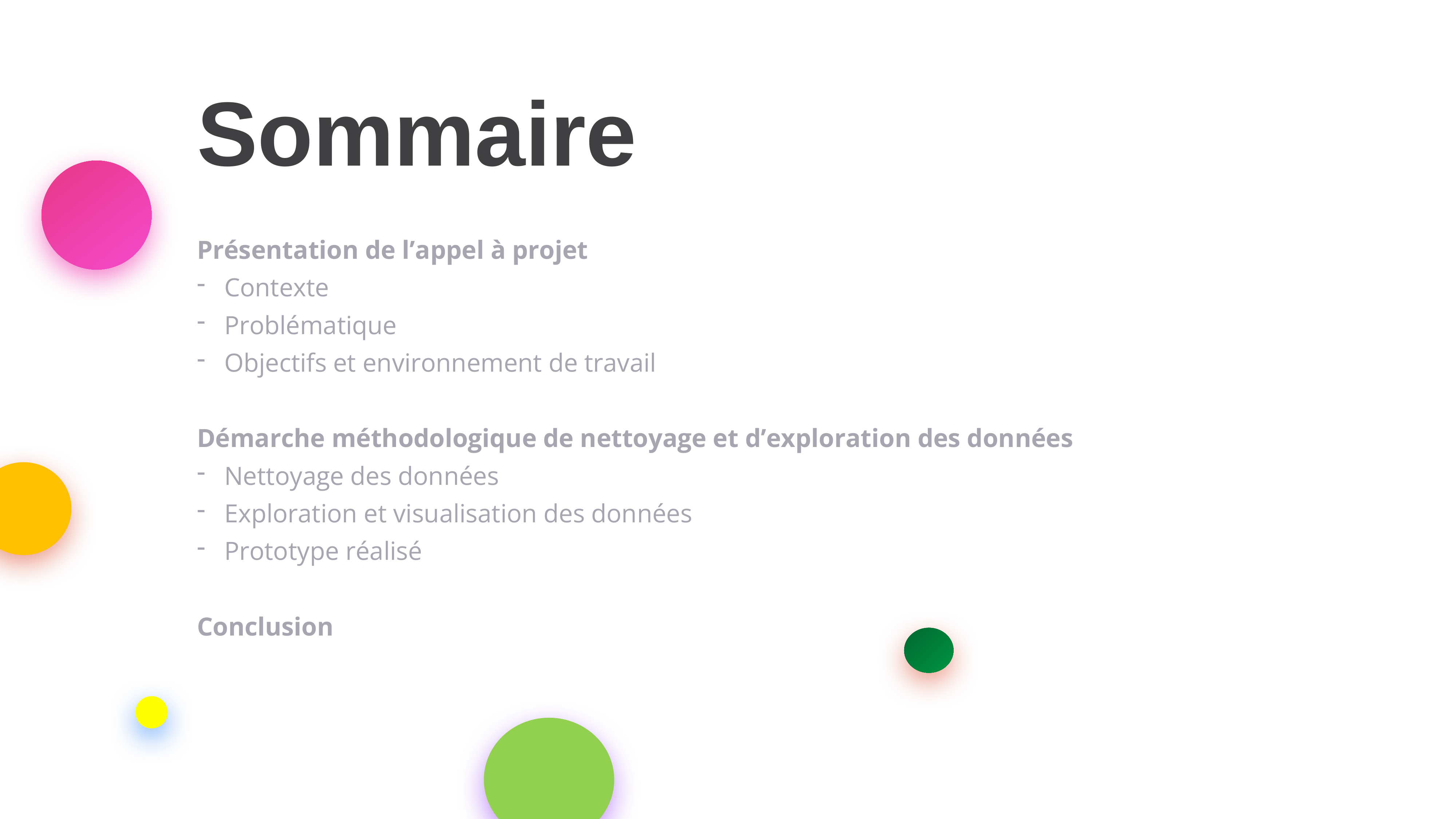

Sommaire

Présentation de l’appel à projet
Contexte
Problématique
Objectifs et environnement de travail

Démarche méthodologique de nettoyage et d’exploration des données
Nettoyage des données
Exploration et visualisation des données
Prototype réalisé

Conclusion